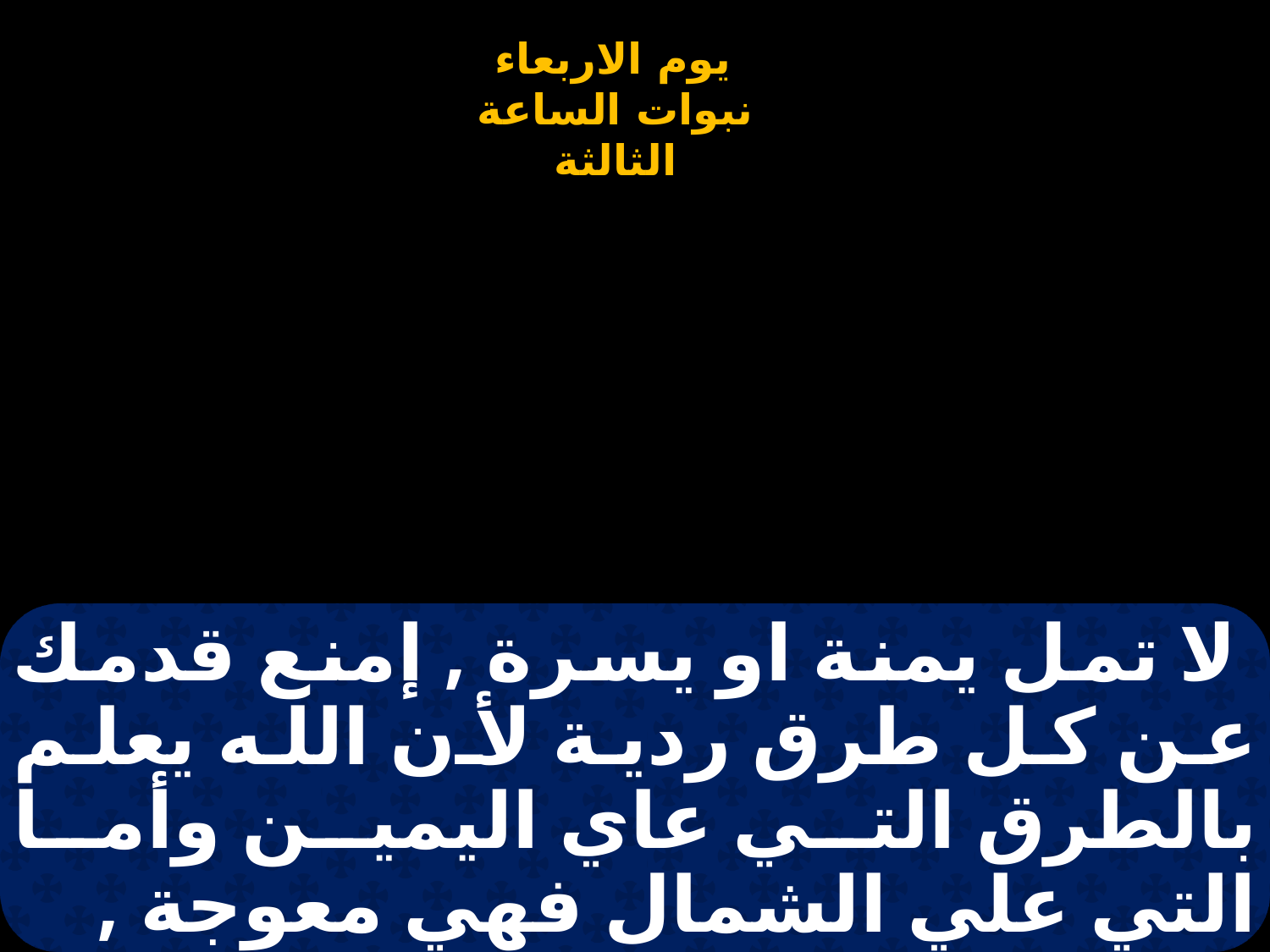

# لا تمل يمنة او يسرة , إمنع قدمك عن كل طرق ردية لأن الله يعلم بالطرق التي عاي اليمين وأما التي علي الشمال فهي معوجة ,